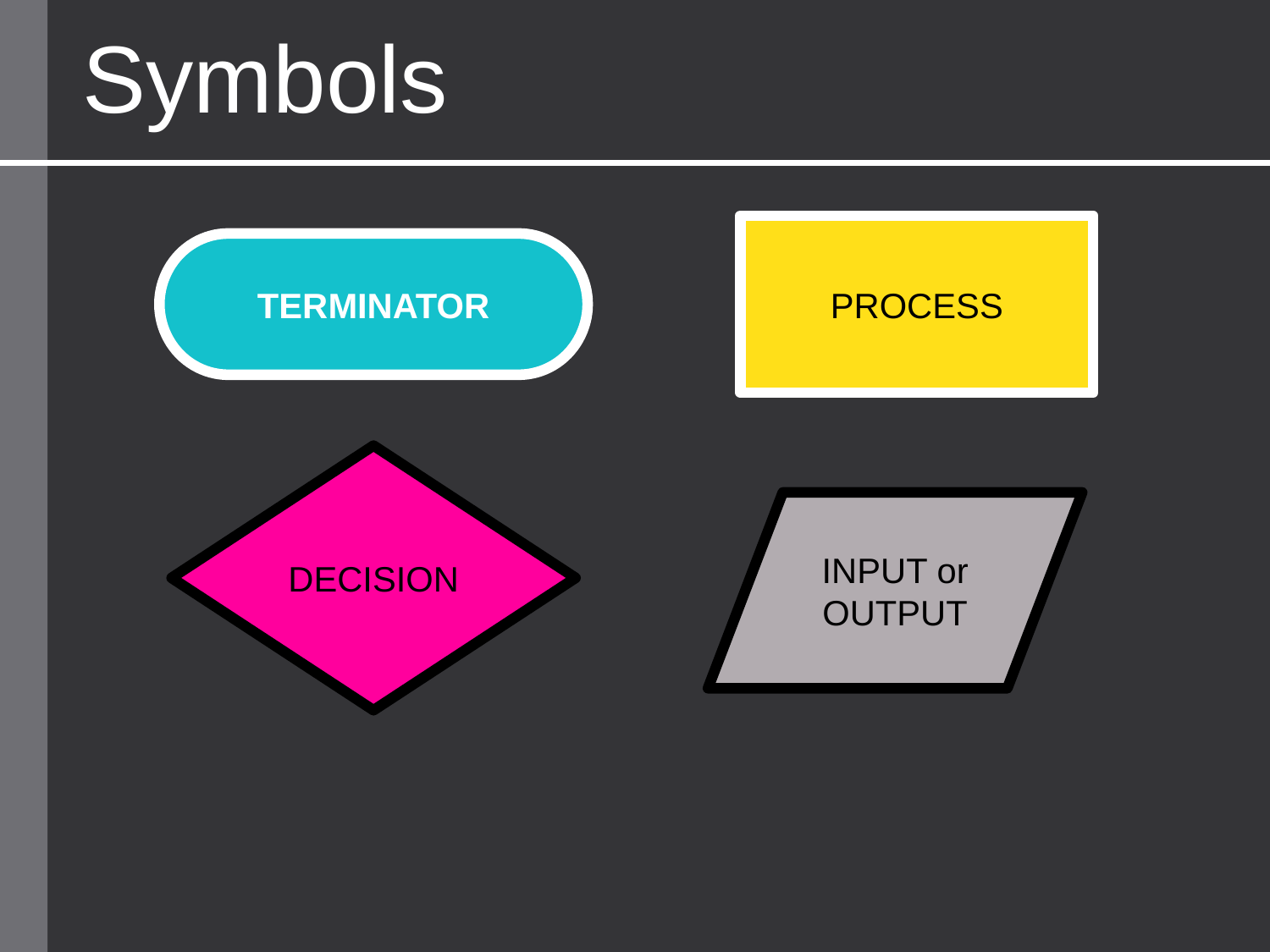

Symbols
PROCESS
TERMINATOR
DECISION
INPUT or OUTPUT